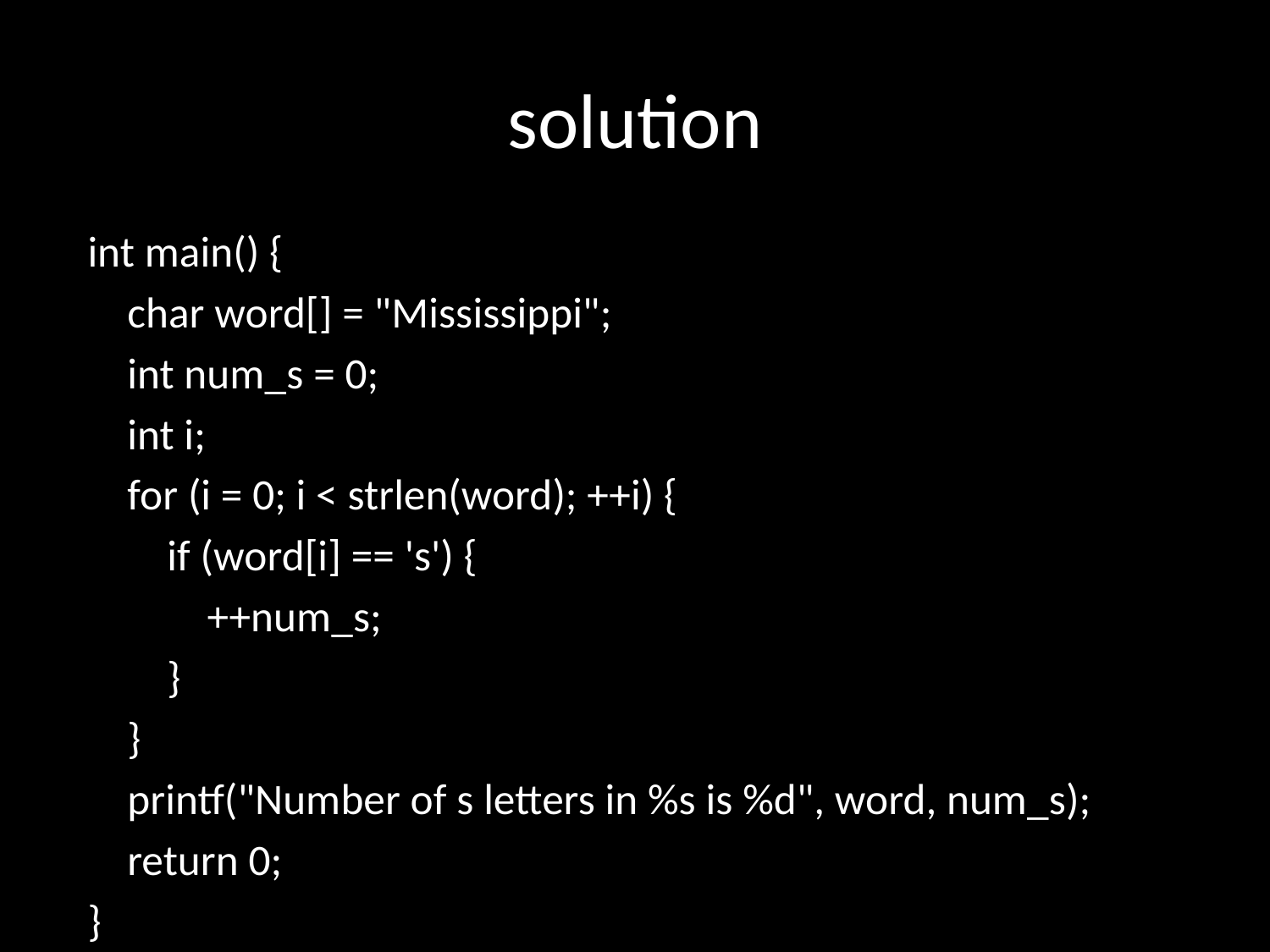

# solution

int main() {
    char word[] = "Mississippi";
    int num_s = 0;
    int i;
    for (i = 0; i < strlen(word); ++i) {
        if (word[i] == 's') {
            ++num_s;
        }
    }
    printf("Number of s letters in %s is %d", word, num_s);
    return 0;
}